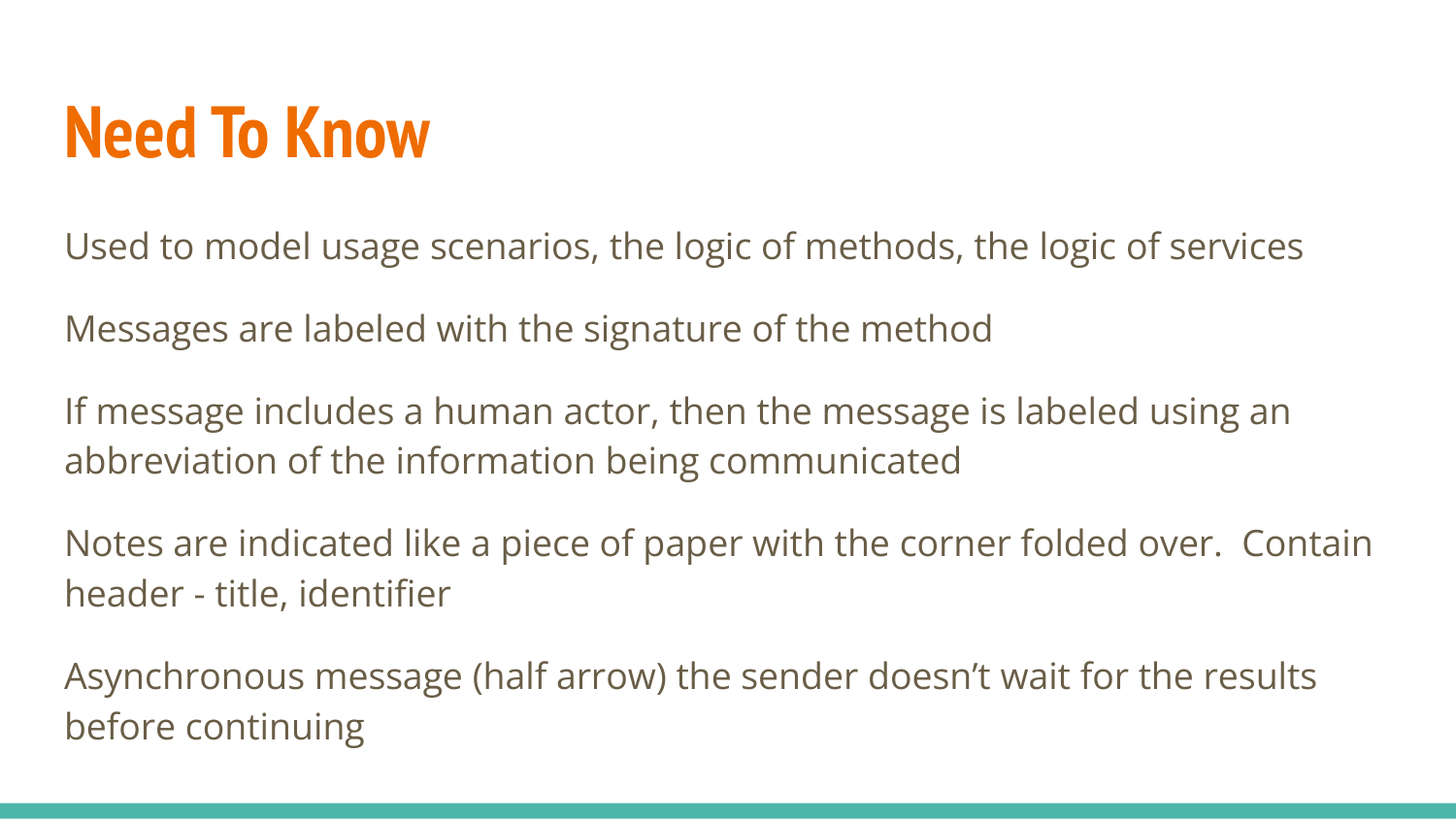

# Need To Know
Used to model usage scenarios, the logic of methods, the logic of services
Messages are labeled with the signature of the method
If message includes a human actor, then the message is labeled using an abbreviation of the information being communicated
Notes are indicated like a piece of paper with the corner folded over.  Contain header - title, identifier
Asynchronous message (half arrow) the sender doesn’t wait for the results before continuing